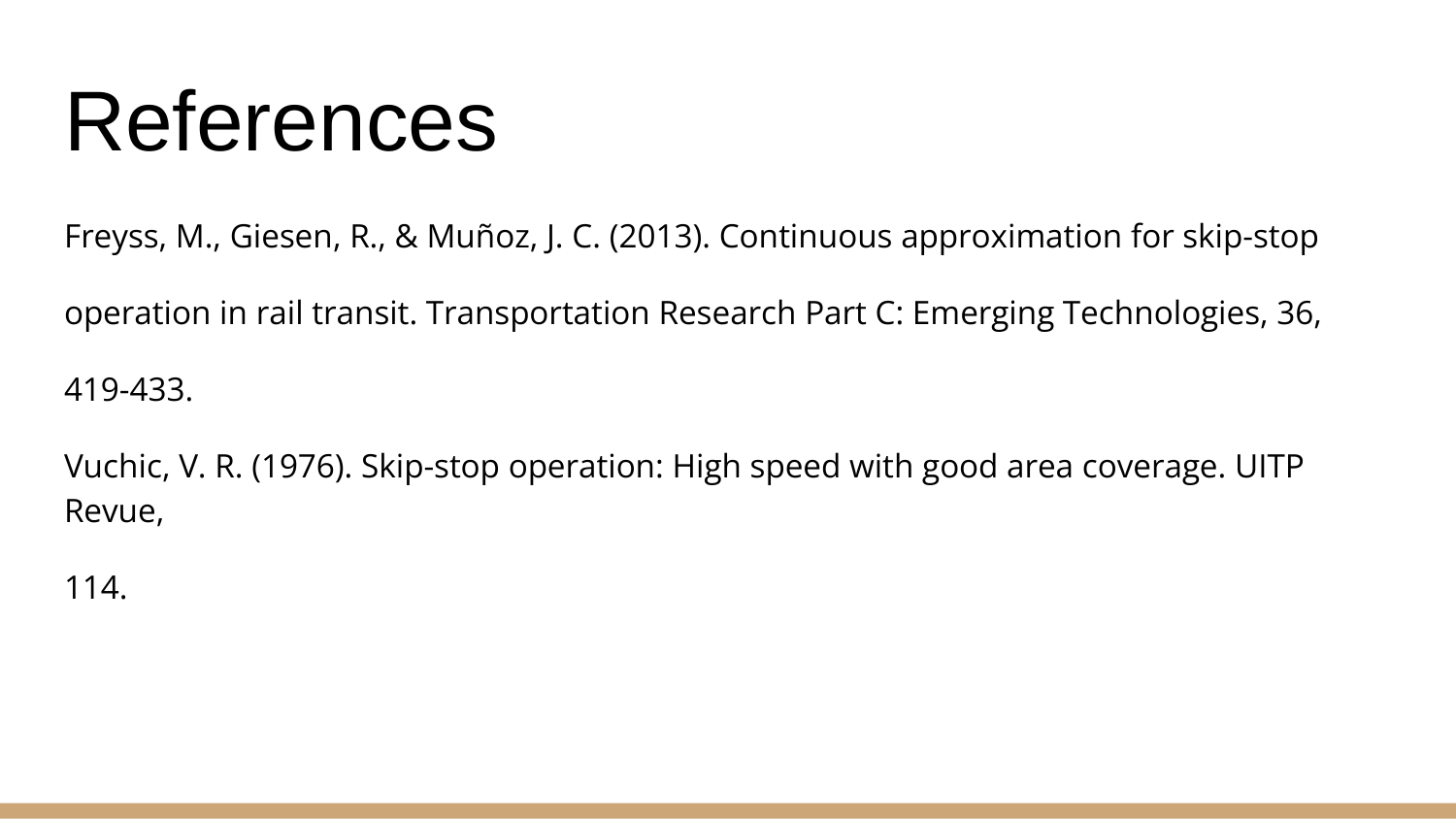

# References
Freyss, M., Giesen, R., & Muñoz, J. C. (2013). Continuous approximation for skip-stop
operation in rail transit. Transportation Research Part C: Emerging Technologies, 36,
419-433.
Vuchic, V. R. (1976). Skip-stop operation: High speed with good area coverage. UITP Revue,
114.